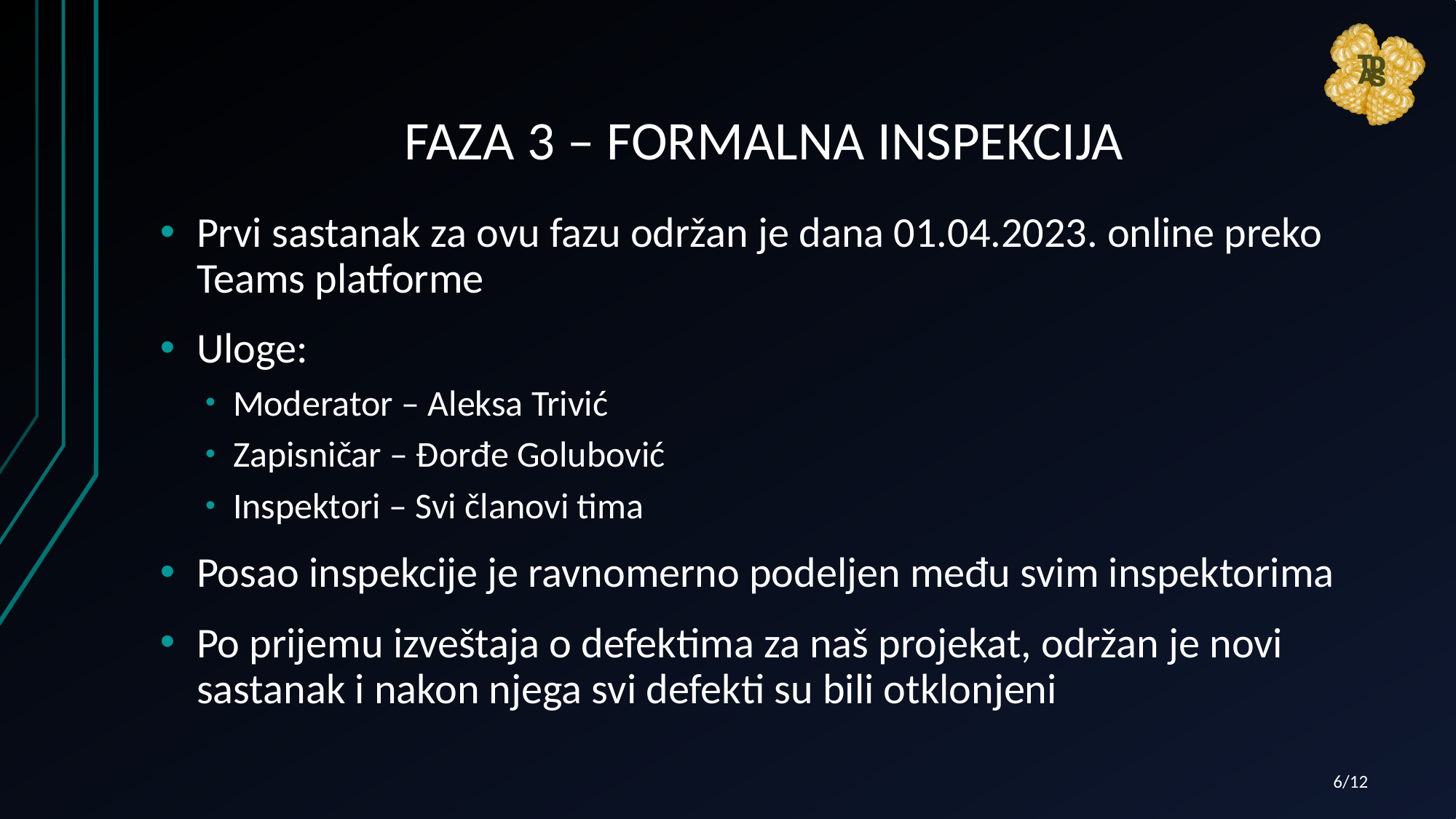

# FAZA 3 – FORMALNA INSPEKCIJA
Prvi sastanak za ovu fazu održan je dana 01.04.2023. online preko Teams platforme
Uloge:
Moderator – Aleksa Trivić
Zapisničar – Đorđe Golubović
Inspektori – Svi članovi tima
Posao inspekcije je ravnomerno podeljen među svim inspektorima
Po prijemu izveštaja o defektima za naš projekat, održan je novi sastanak i nakon njega svi defekti su bili otklonjeni
6/12